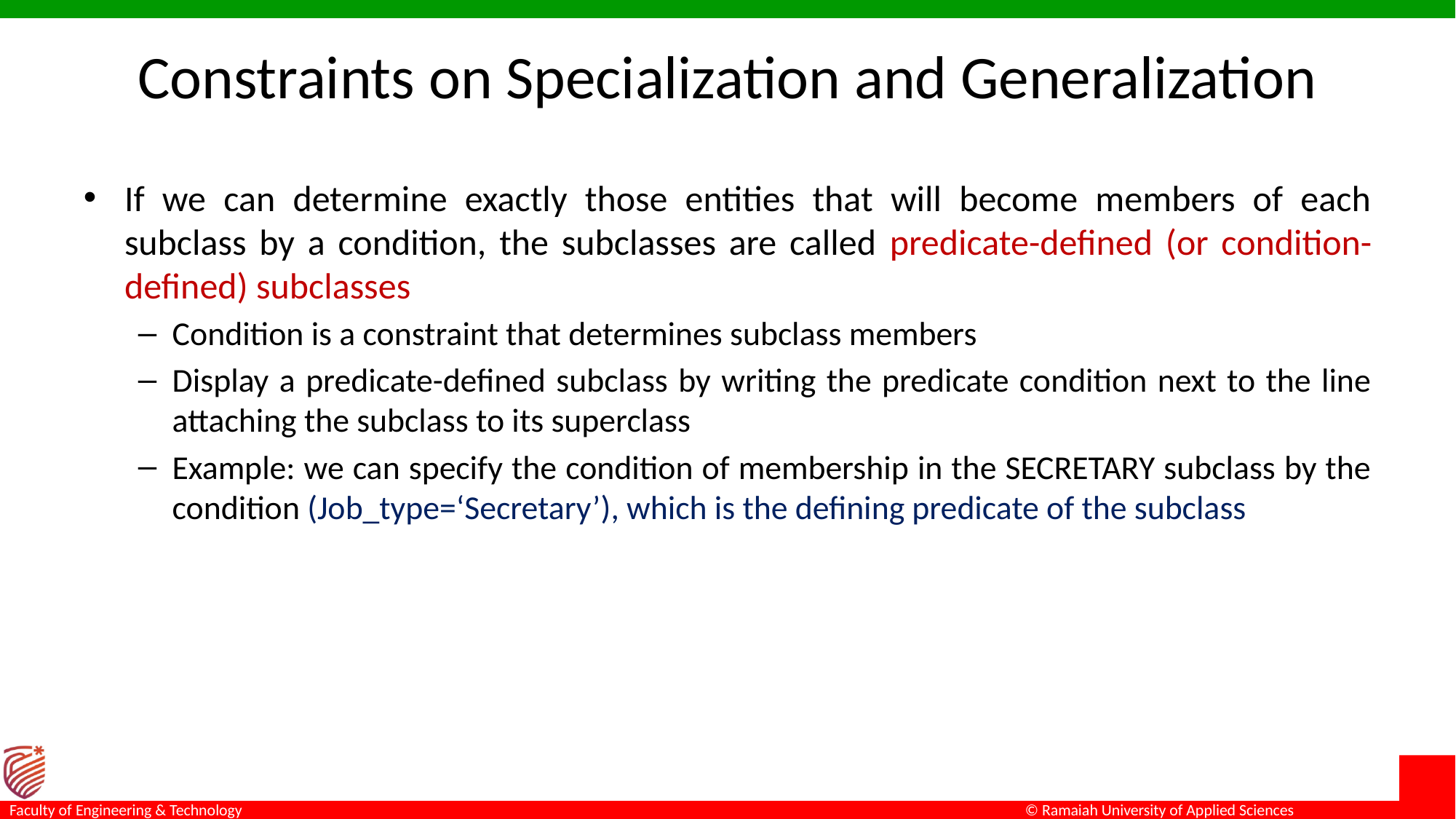

# Constraints on Specialization and Generalization
If we can determine exactly those entities that will become members of each subclass by a condition, the subclasses are called predicate-defined (or condition-defined) subclasses
Condition is a constraint that determines subclass members
Display a predicate-defined subclass by writing the predicate condition next to the line attaching the subclass to its superclass
Example: we can specify the condition of membership in the SECRETARY subclass by the condition (Job_type=‘Secretary’), which is the defining predicate of the subclass